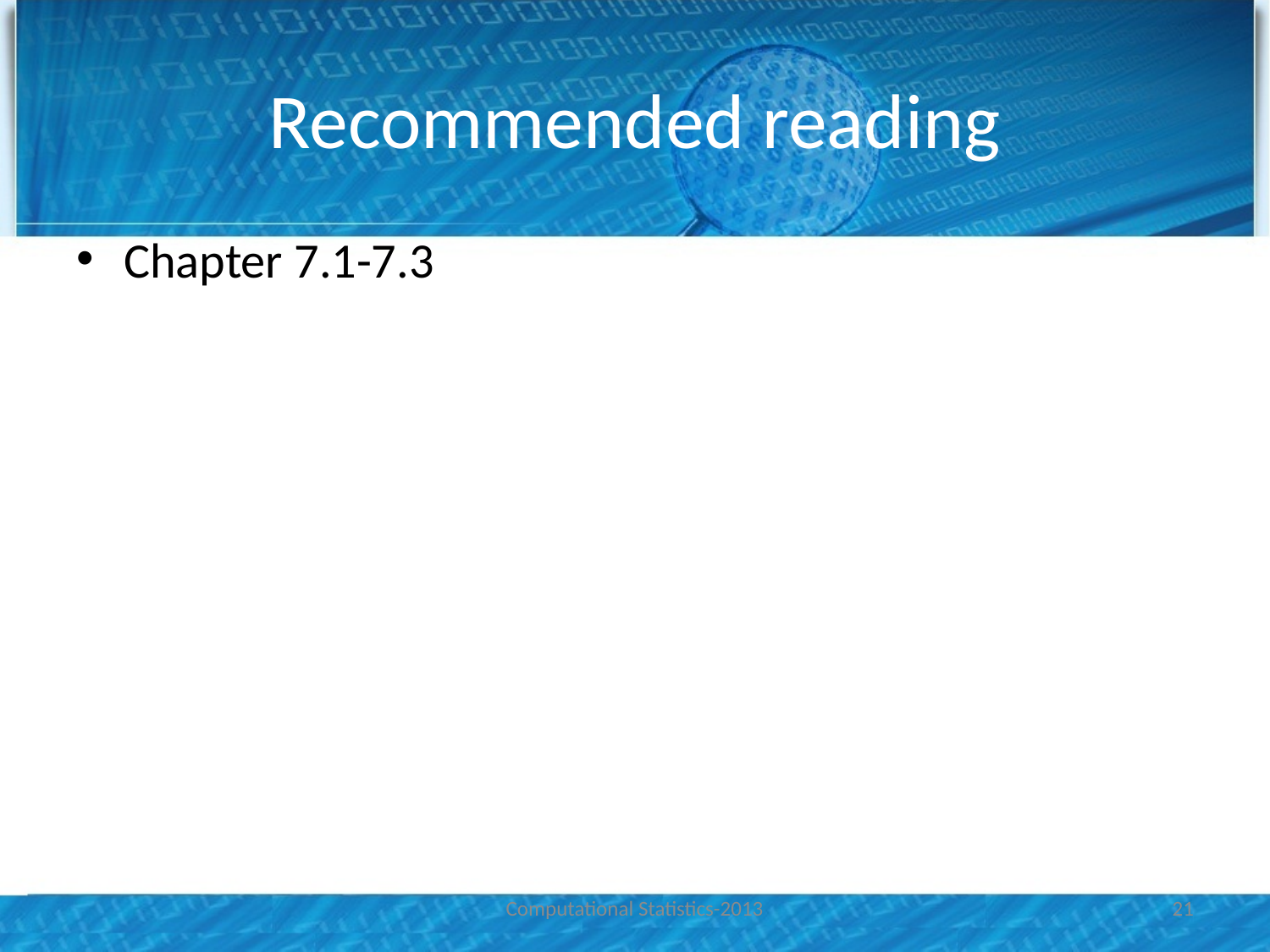

# Recommended reading
Chapter 7.1-7.3

Computational Statistics-2013
21